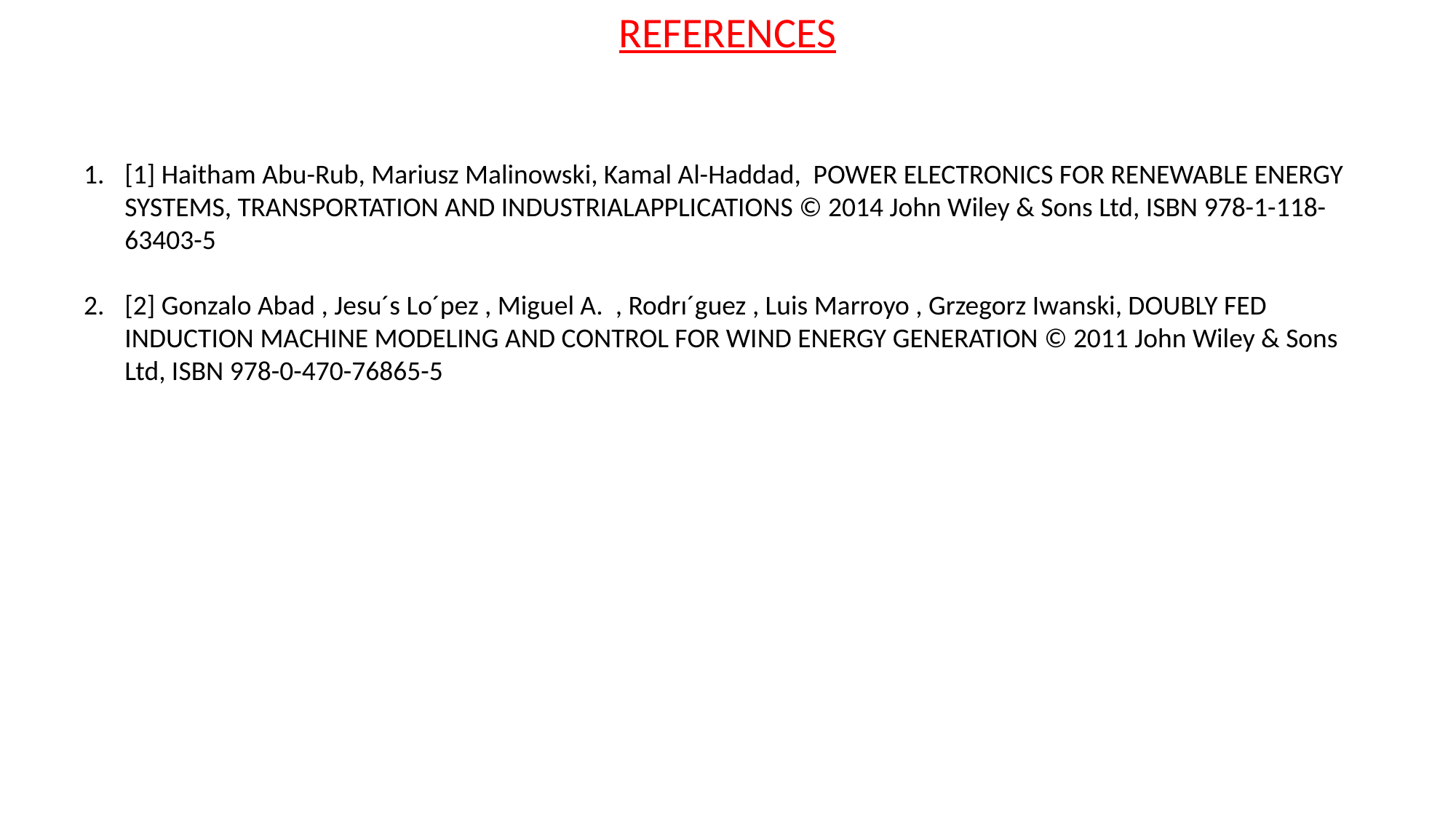

REFERENCES
[1] Haitham Abu-Rub, Mariusz Malinowski, Kamal Al-Haddad,  POWER ELECTRONICS FOR RENEWABLE ENERGY SYSTEMS, TRANSPORTATION AND INDUSTRIALAPPLICATIONS © 2014 John Wiley & Sons Ltd, ISBN 978-1-118-63403-5

[2] Gonzalo Abad , Jesu´s Lo´pez , Miguel A.  , Rodrı´guez , Luis Marroyo , Grzegorz Iwanski, DOUBLY FED INDUCTION MACHINE MODELING AND CONTROL FOR WIND ENERGY GENERATION © 2011 John Wiley & Sons Ltd, ISBN 978-0-470-76865-5